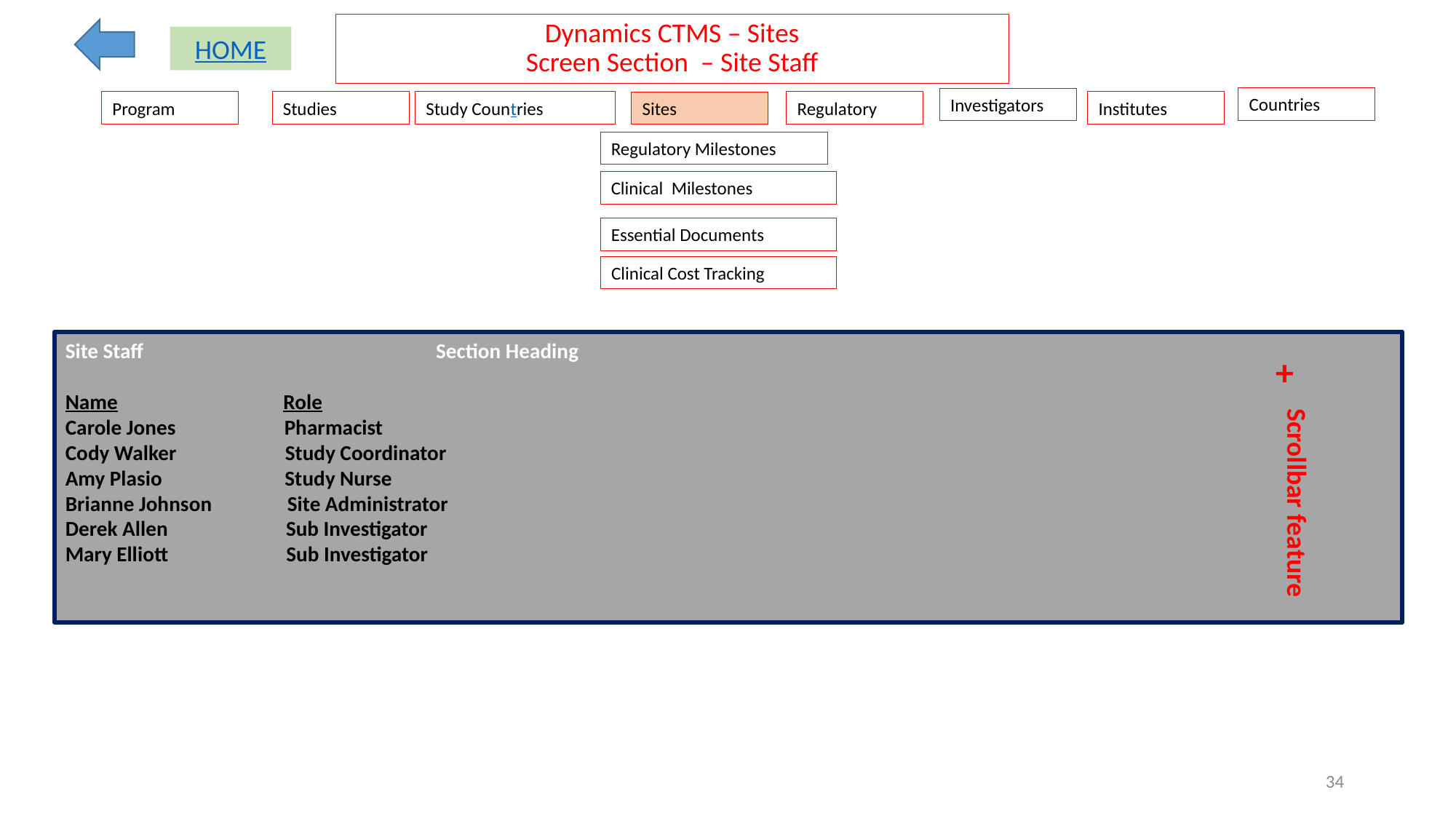

# Dynamics CTMS – Sites Screen Section  – Site Staff

HOME
Countries
Investigators
Institutes
Regulatory
Program
Studies
Study Countries
Sites
Regulatory Milestones
Clinical  Milestones
Essential Documents
Clinical Cost Tracking
Site Staff                                                              Section Heading

Name                                   Role
Carole Jones                       Pharmacist
Cody Walker                       Study Coordinator
Amy Plasio                          Study Nurse
Brianne Johnson                Site Administrator
Derek Allen                         Sub Investigator
Mary Elliott                         Sub Investigator

+
Scrollbar feature
34